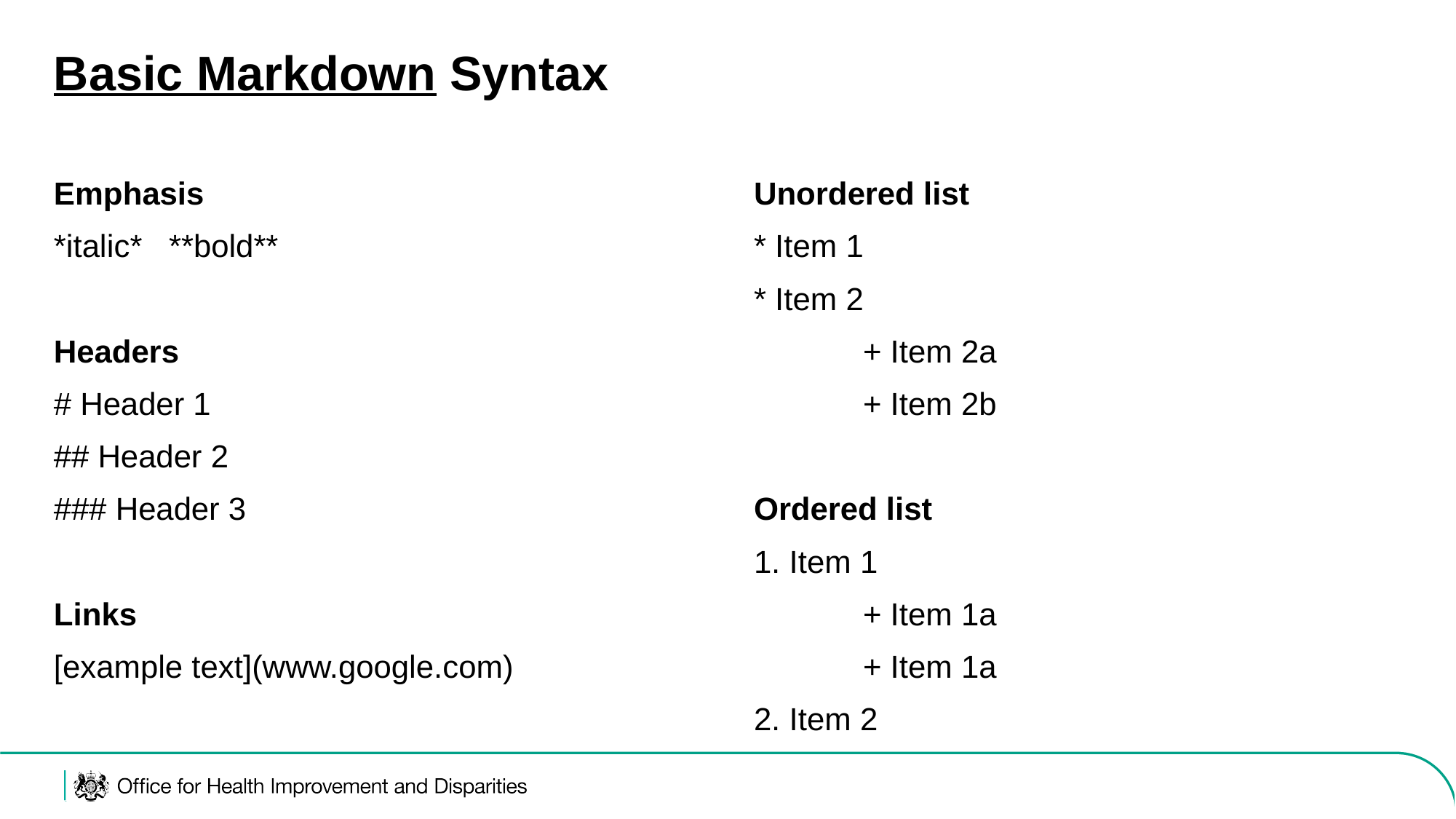

# Basic Markdown Syntax
Emphasis
*italic*   **bold**

Headers
# Header 1
## Header 2
### Header 3

Links
[example text](www.google.com)

Unordered list
* Item 1
* Item 2
	+ Item 2a
	+ Item 2b

Ordered list
1. Item 1
	+ Item 1a
	+ Item 1a
2. Item 2